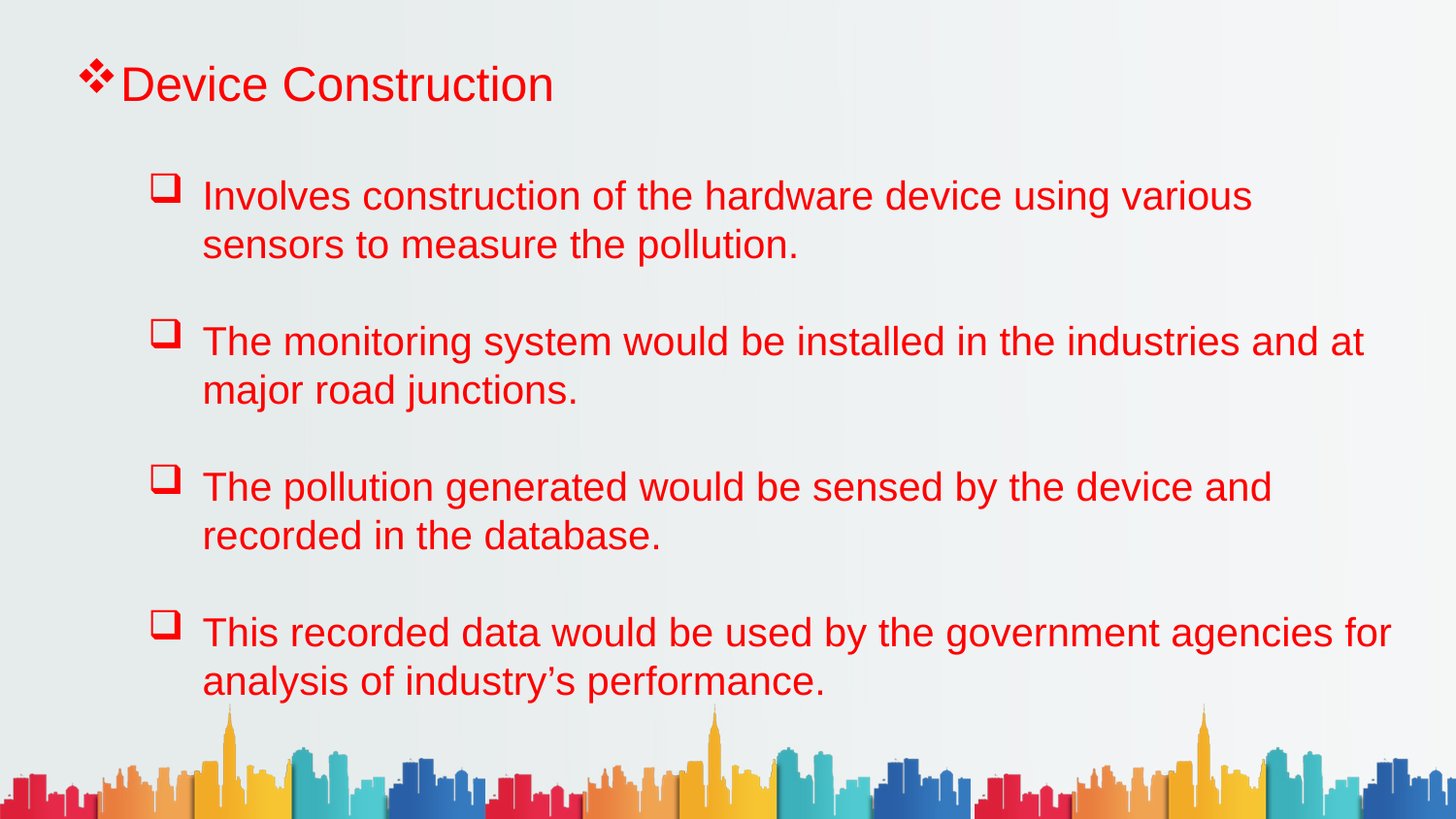

Device Construction

Involves construction of the hardware device using various sensors to measure the pollution.

The monitoring system would be installed in the industries and at major road junctions.

The pollution generated would be sensed by the device and            recorded in the database.

This recorded data would be used by the government agencies for analysis of industry’s performance.